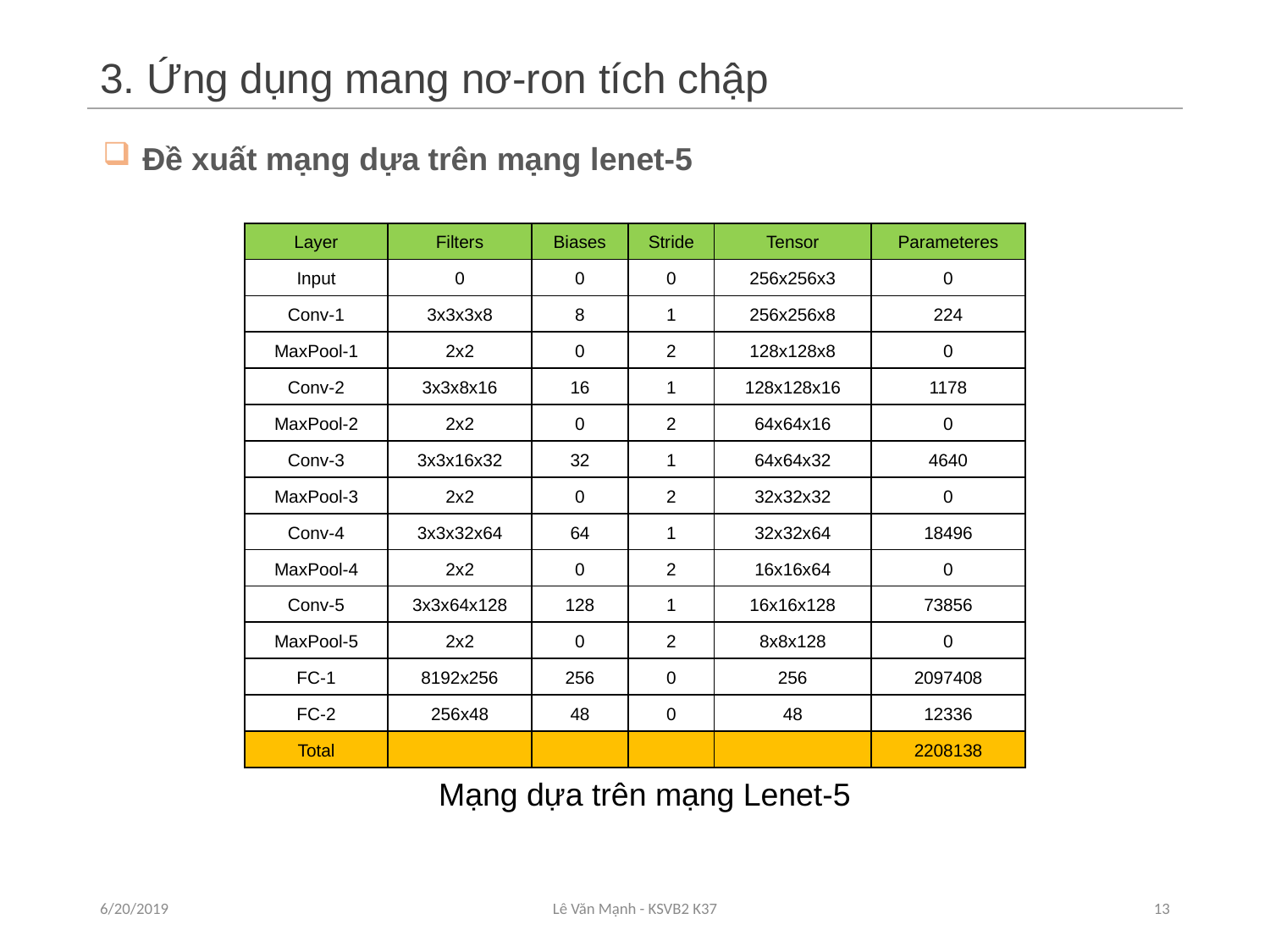

# 3. Ứng dụng mang nơ-ron tích chập
Đề xuất mạng dựa trên mạng lenet-5
| Layer | Filters | Biases | Stride | Tensor | Parameteres |
| --- | --- | --- | --- | --- | --- |
| Input | 0 | 0 | 0 | 256x256x3 | 0 |
| Conv-1 | 3x3x3x8 | 8 | 1 | 256x256x8 | 224 |
| MaxPool-1 | 2x2 | 0 | 2 | 128x128x8 | 0 |
| Conv-2 | 3x3x8x16 | 16 | 1 | 128x128x16 | 1178 |
| MaxPool-2 | 2x2 | 0 | 2 | 64x64x16 | 0 |
| Conv-3 | 3x3x16x32 | 32 | 1 | 64x64x32 | 4640 |
| MaxPool-3 | 2x2 | 0 | 2 | 32x32x32 | 0 |
| Conv-4 | 3x3x32x64 | 64 | 1 | 32x32x64 | 18496 |
| MaxPool-4 | 2x2 | 0 | 2 | 16x16x64 | 0 |
| Conv-5 | 3x3x64x128 | 128 | 1 | 16x16x128 | 73856 |
| MaxPool-5 | 2x2 | 0 | 2 | 8x8x128 | 0 |
| FC-1 | 8192x256 | 256 | 0 | 256 | 2097408 |
| FC-2 | 256x48 | 48 | 0 | 48 | 12336 |
| Total |  |  |  |  | 2208138 |
Mạng dựa trên mạng Lenet-5
6/20/2019
Lê Văn Mạnh - KSVB2 K37
13